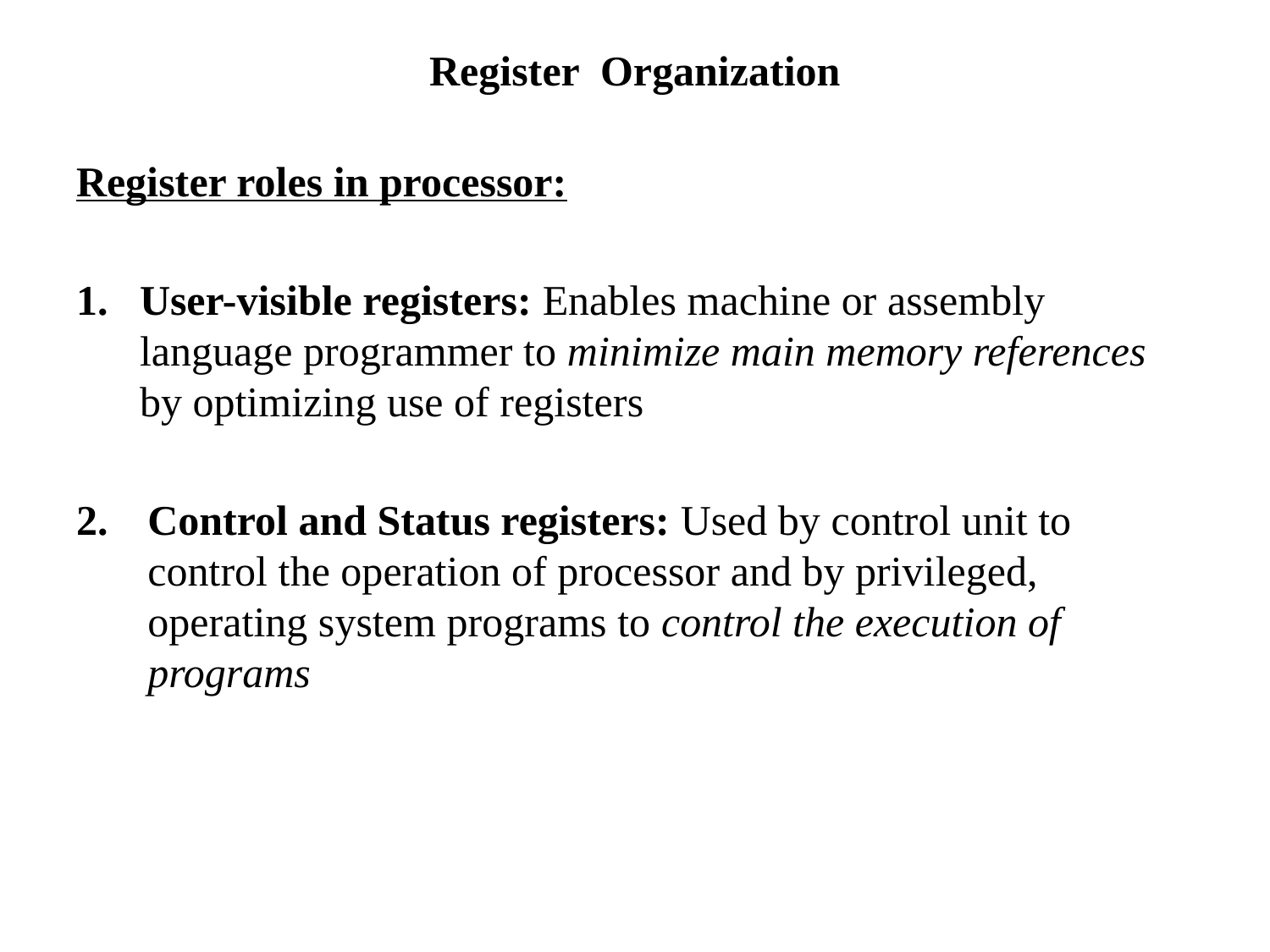

# Register  Organization
Register roles in processor:

User-visible registers: Enables machine or assembly language programmer to minimize main memory references by optimizing use of registers

Control and Status registers: Used by control unit to control the operation of processor and by privileged, operating system programs to control the execution of programs